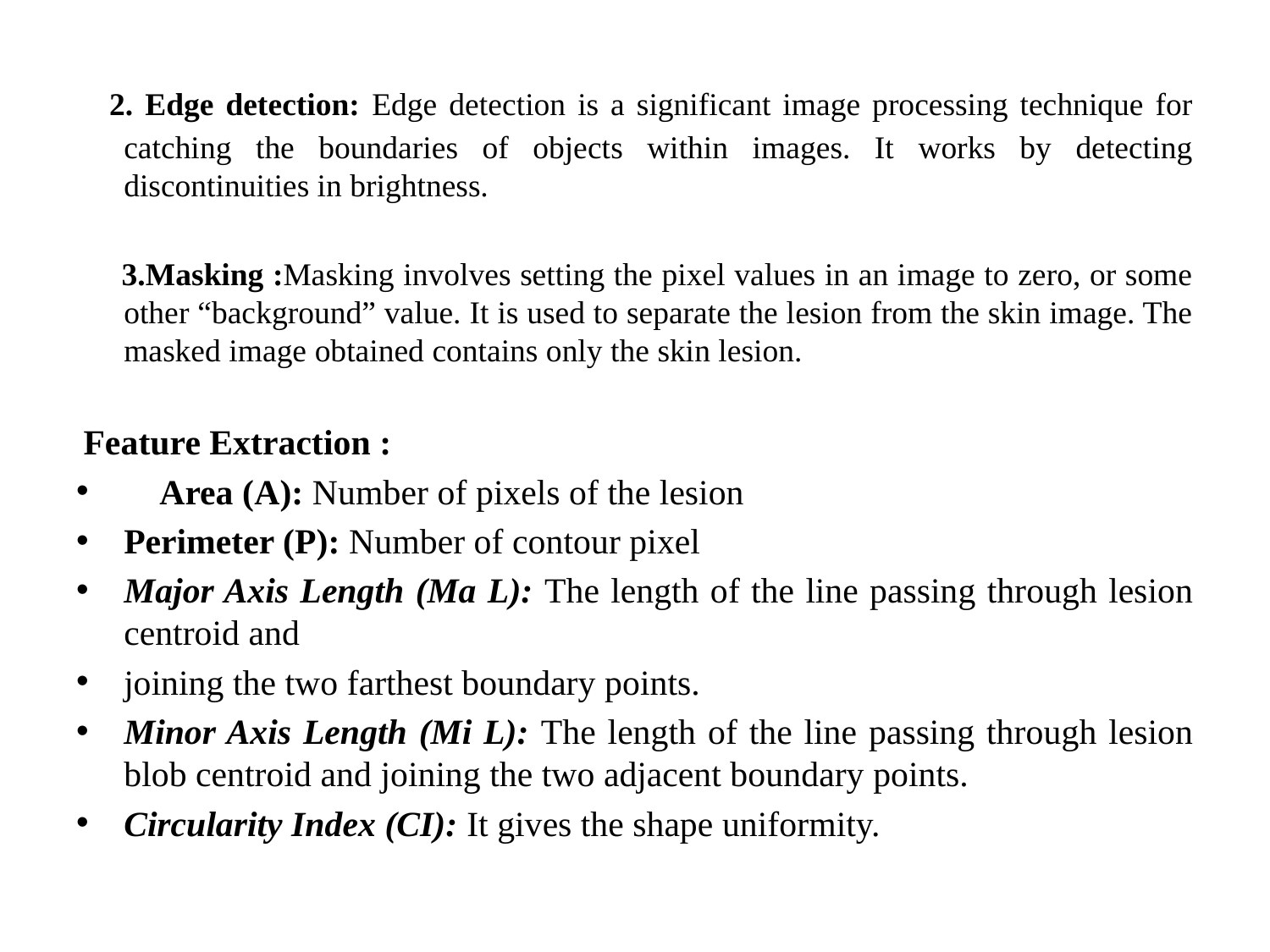

2. Edge detection: Edge detection is a significant image processing technique for catching the boundaries of objects within images. It works by detecting discontinuities in brightness.

     3.Masking :Masking involves setting the pixel values in an image to zero, or some other “background” value. It is used to separate the lesion from the skin image. The masked image obtained contains only the skin lesion.

 Feature Extraction :
    Area (A): Number of pixels of the lesion
Perimeter (P): Number of contour pixel
Major Axis Length (Ma L): The length of the line passing through lesion centroid and
joining the two farthest boundary points.
Minor Axis Length (Mi L): The length of the line passing through lesion blob centroid and joining the two adjacent boundary points.
Circularity Index (CI): It gives the shape uniformity.